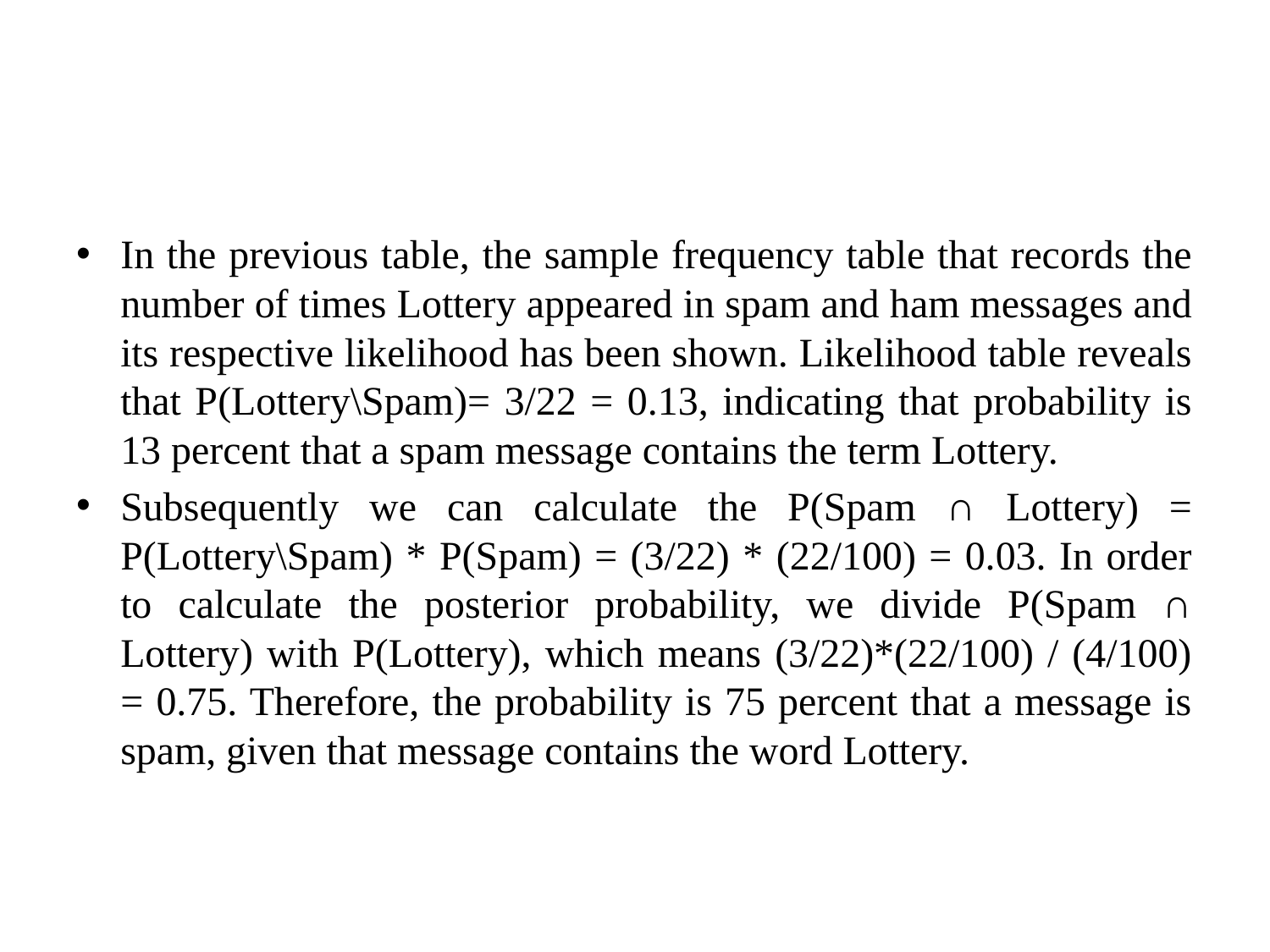

#
In the previous table, the sample frequency table that records the number of times Lottery appeared in spam and ham messages and its respective likelihood has been shown. Likelihood table reveals that P(Lottery\Spam)= 3/22 = 0.13, indicating that probability is 13 percent that a spam message contains the term Lottery.
Subsequently we can calculate the P(Spam ∩ Lottery) = P(Lottery\Spam) * P(Spam) = (3/22) * (22/100) = 0.03. In order to calculate the posterior probability, we divide P(Spam ∩ Lottery) with P(Lottery), which means (3/22)*(22/100) / (4/100) = 0.75. Therefore, the probability is 75 percent that a message is spam, given that message contains the word Lottery.